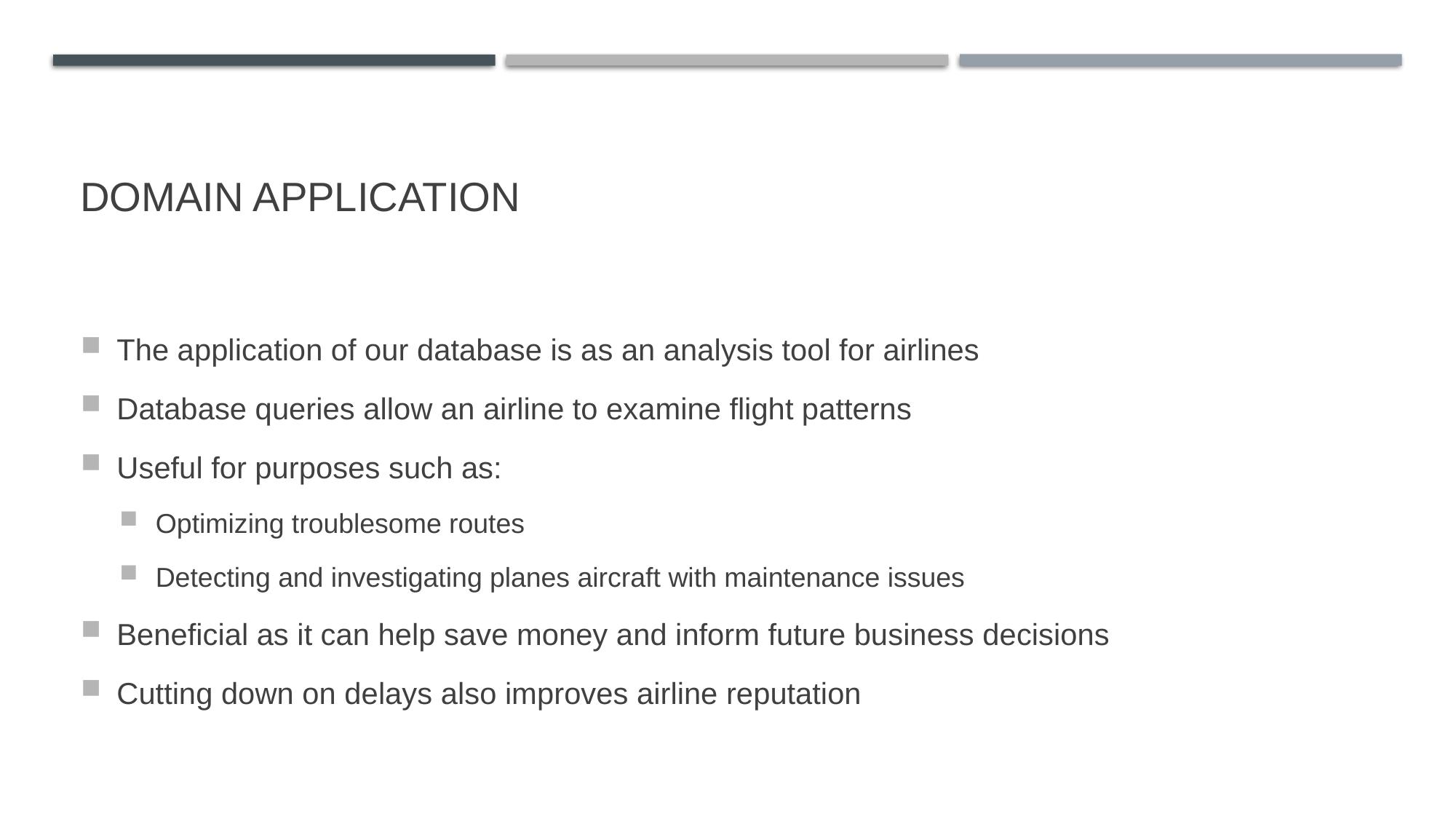

# DOMAIN application
The application of our database is as an analysis tool for airlines
Database queries allow an airline to examine flight patterns
Useful for purposes such as:
Optimizing troublesome routes
Detecting and investigating planes aircraft with maintenance issues
Beneficial as it can help save money and inform future business decisions
Cutting down on delays also improves airline reputation